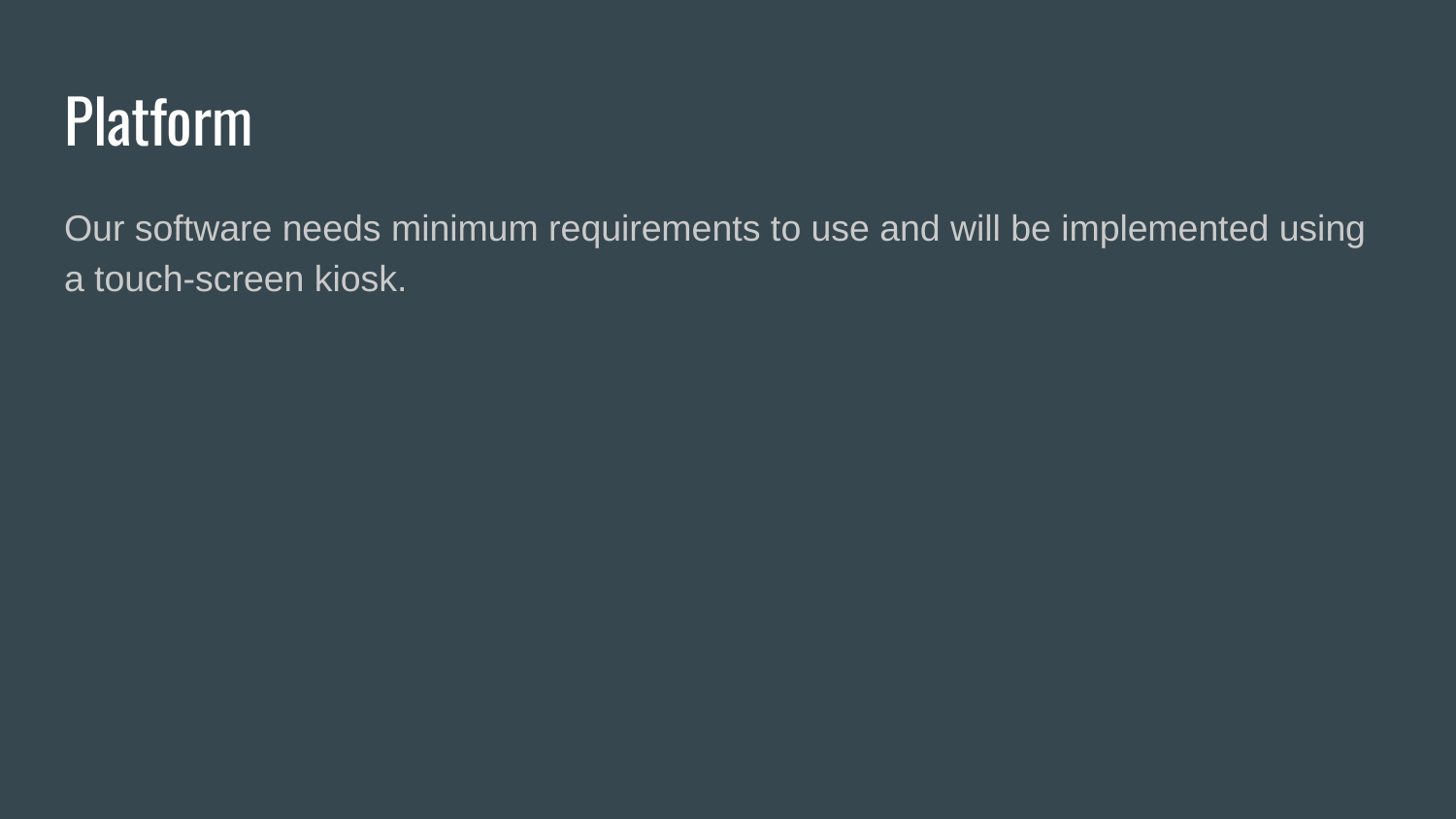

# Platform
Our software needs minimum requirements to use and will be implemented using a touch-screen kiosk.